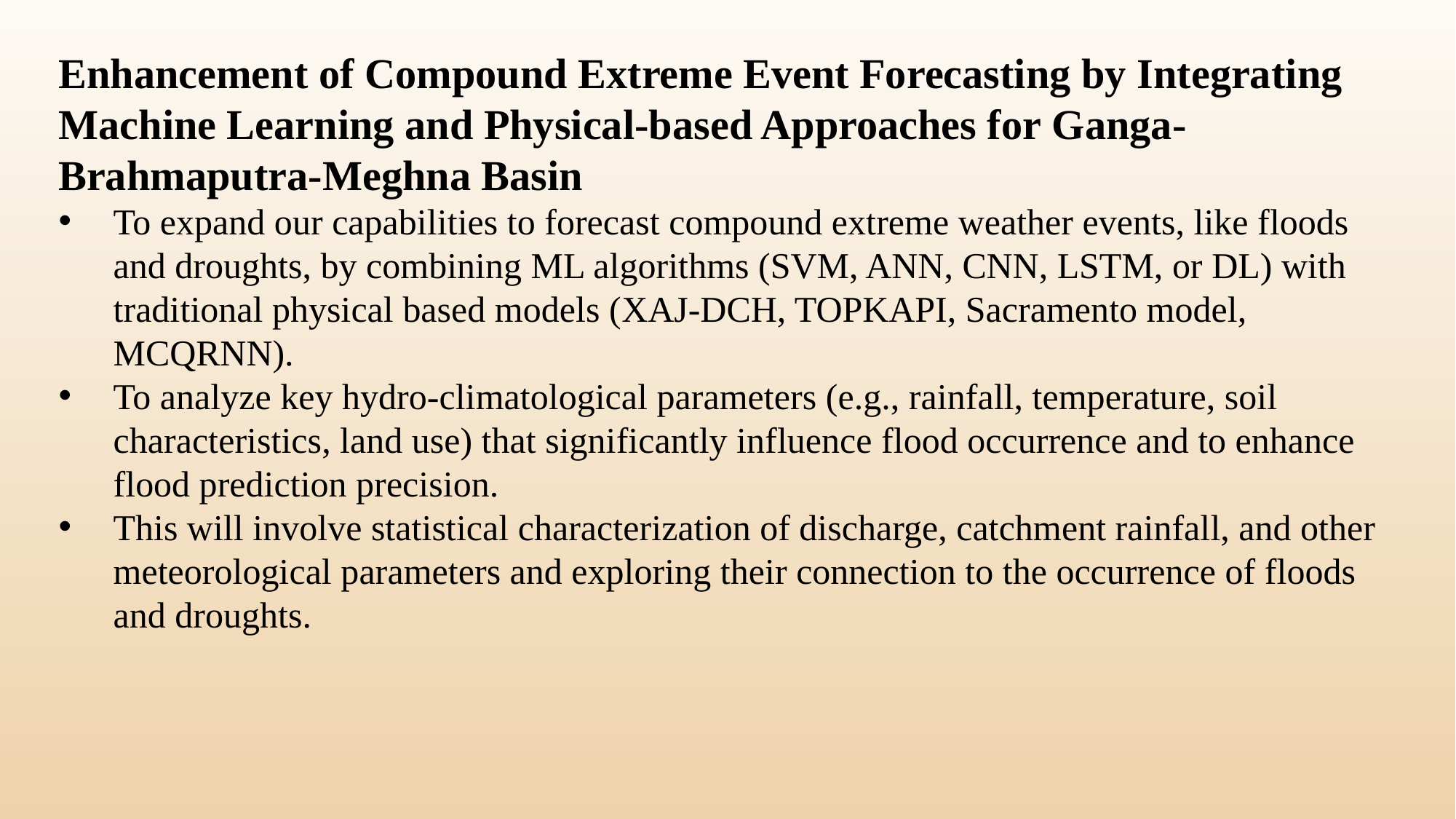

Enhancement of Compound Extreme Event Forecasting by Integrating Machine Learning and Physical-based Approaches for Ganga-Brahmaputra-Meghna Basin
To expand our capabilities to forecast compound extreme weather events, like floods and droughts, by combining ML algorithms (SVM, ANN, CNN, LSTM, or DL) with traditional physical based models (XAJ-DCH, TOPKAPI, Sacramento model, MCQRNN).
To analyze key hydro-climatological parameters (e.g., rainfall, temperature, soil characteristics, land use) that significantly influence flood occurrence and to enhance flood prediction precision.
This will involve statistical characterization of discharge, catchment rainfall, and other meteorological parameters and exploring their connection to the occurrence of floods and droughts.
25